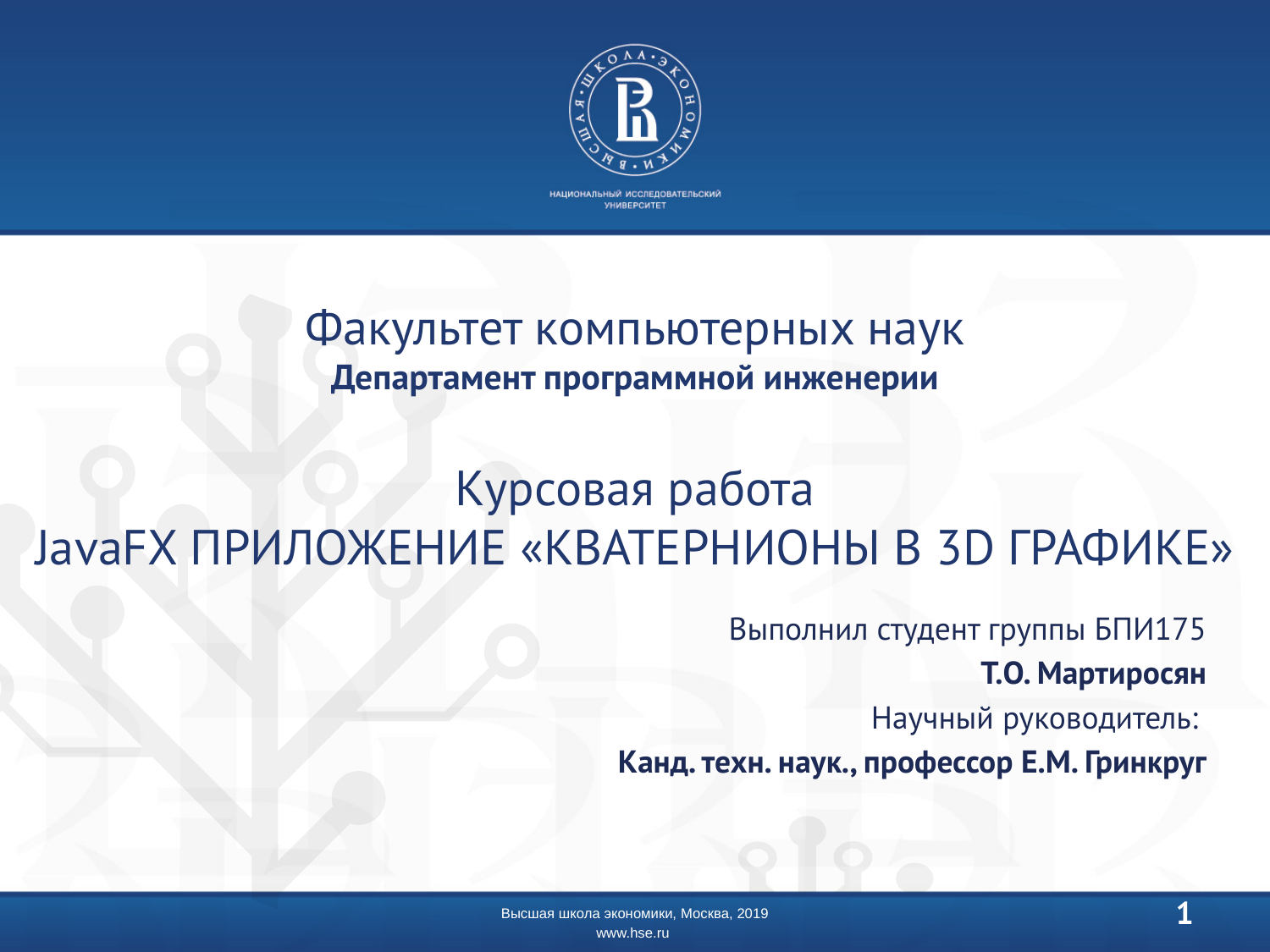

# Факультет компьютерных наук Департамент программной инженерии Курсовая работа JavaFX ПРИЛОЖЕНИЕ «КВАТЕРНИОНЫ В 3D ГРАФИКЕ»

Выполнил студент группы БПИ175
Т.О. Мартиросян
Научный руководитель:
Канд. техн. наук., профессор Е.М. Гринкруг

1
Высшая школа экономики, Москва, 2019
www.hse.ru